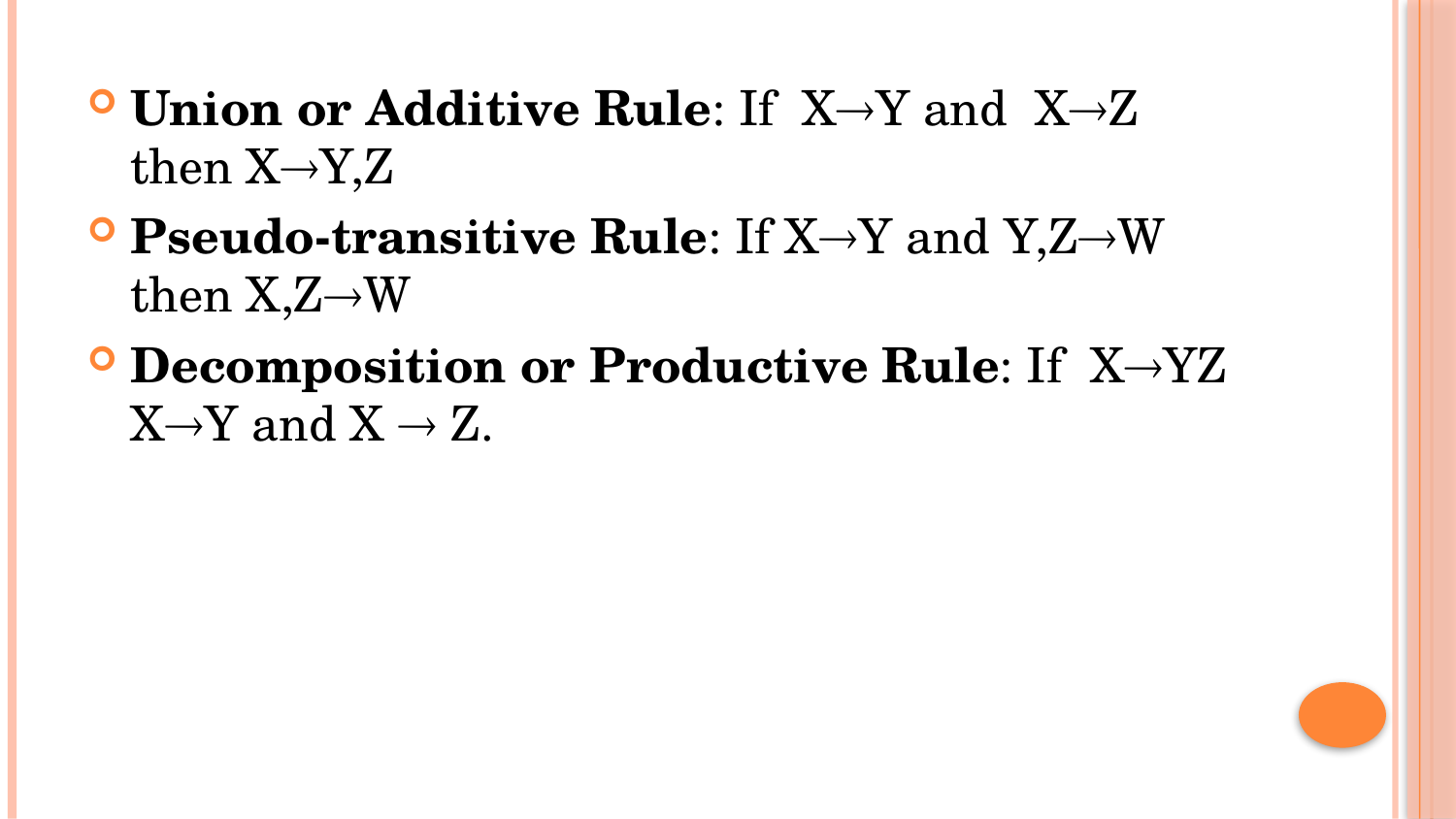

Union or Additive Rule: If  X→Y and  X→Z then X→Y,Z
Pseudo-transitive Rule: If X→Y and Y,Z→W then X,Z→W
Decomposition or Productive Rule: If  X→YZ  X→Y and X → Z.